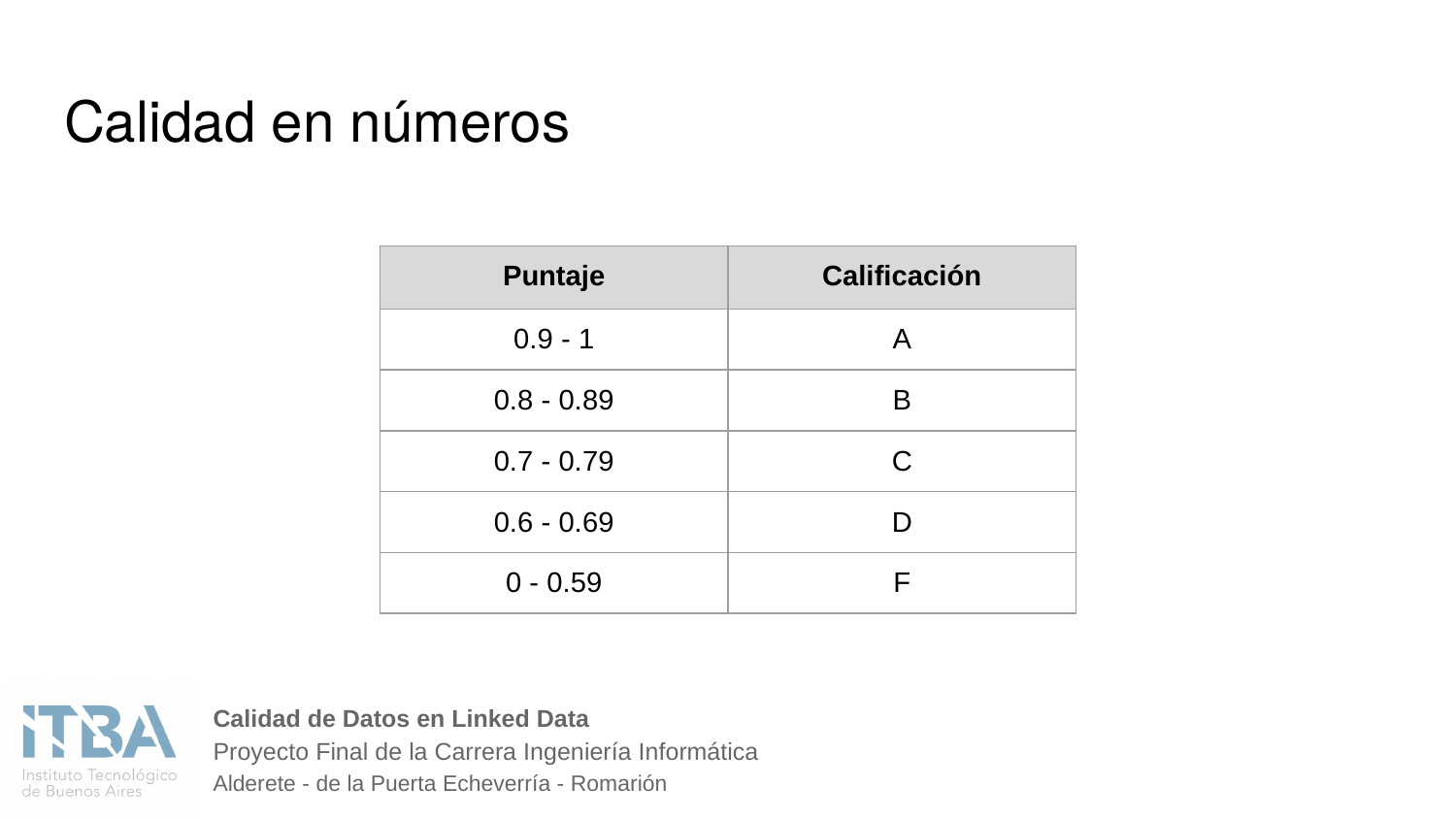

# Calidad en números
| Puntaje | Calificación |
| --- | --- |
| 0.9 - 1 | A |
| 0.8 - 0.89 | B |
| 0.7 - 0.79 | C |
| 0.6 - 0.69 | D |
| 0 - 0.59 | F |